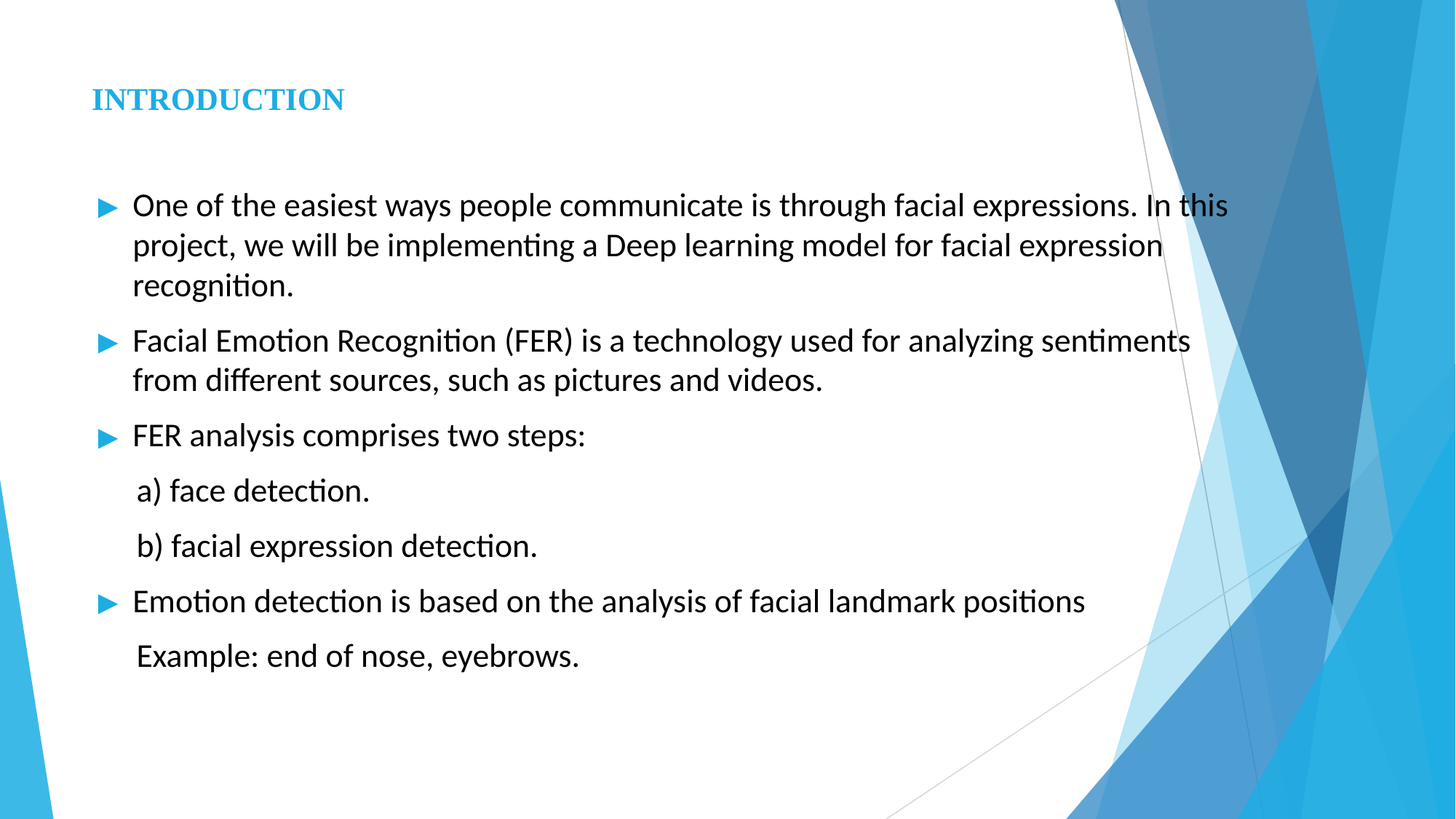

# INTRODUCTION
One of the easiest ways people communicate is through facial expressions. In this project, we will be implementing a Deep learning model for facial expression recognition.
Facial Emotion Recognition (FER) is a technology used for analyzing sentiments from different sources, such as pictures and videos.
FER analysis comprises two steps:
      a) face detection.
      b) facial expression detection.
Emotion detection is based on the analysis of facial landmark positions
      Example: end of nose, eyebrows.